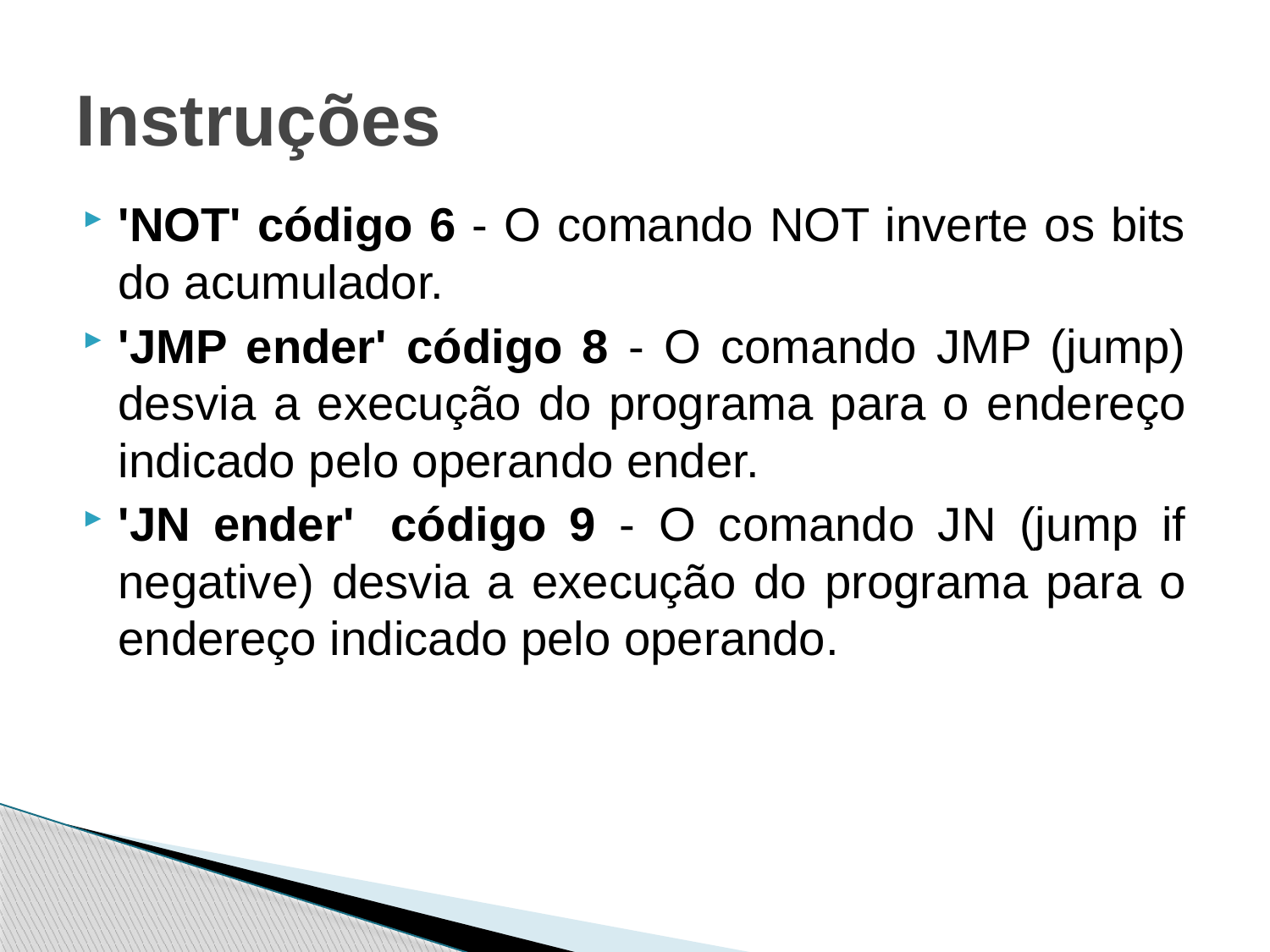

# Instruções
'NOT' código 6 - O comando NOT inverte os bits do acumulador.
'JMP ender' código 8 - O comando JMP (jump) desvia a execução do programa para o endereço indicado pelo operando ender.
'JN ender'  código 9 - O comando JN (jump if negative) desvia a execução do programa para o endereço indicado pelo operando.